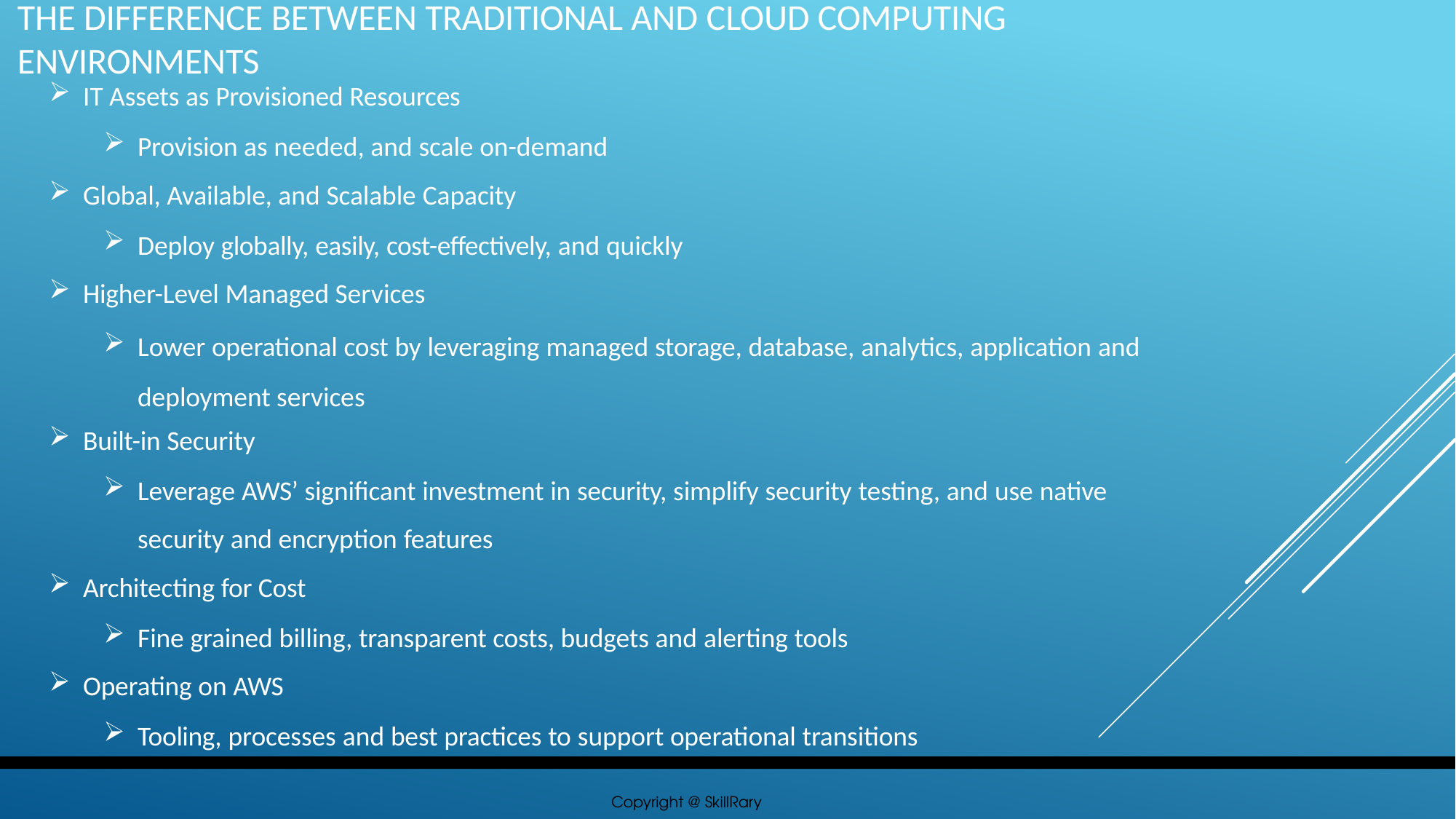

# The Difference Between Traditional and Cloud Computing Environments
IT Assets as Provisioned Resources
Provision as needed, and scale on-demand
Global, Available, and Scalable Capacity
Deploy globally, easily, cost-effectively, and quickly
Higher-Level Managed Services
Lower operational cost by leveraging managed storage, database, analytics, application and  deployment services
Built-in Security
Leverage AWS’ significant investment in security, simplify security testing, and use native  security and encryption features
Architecting for Cost
Fine grained billing, transparent costs, budgets and alerting tools
Operating on AWS
Tooling, processes and best practices to support operational transitions